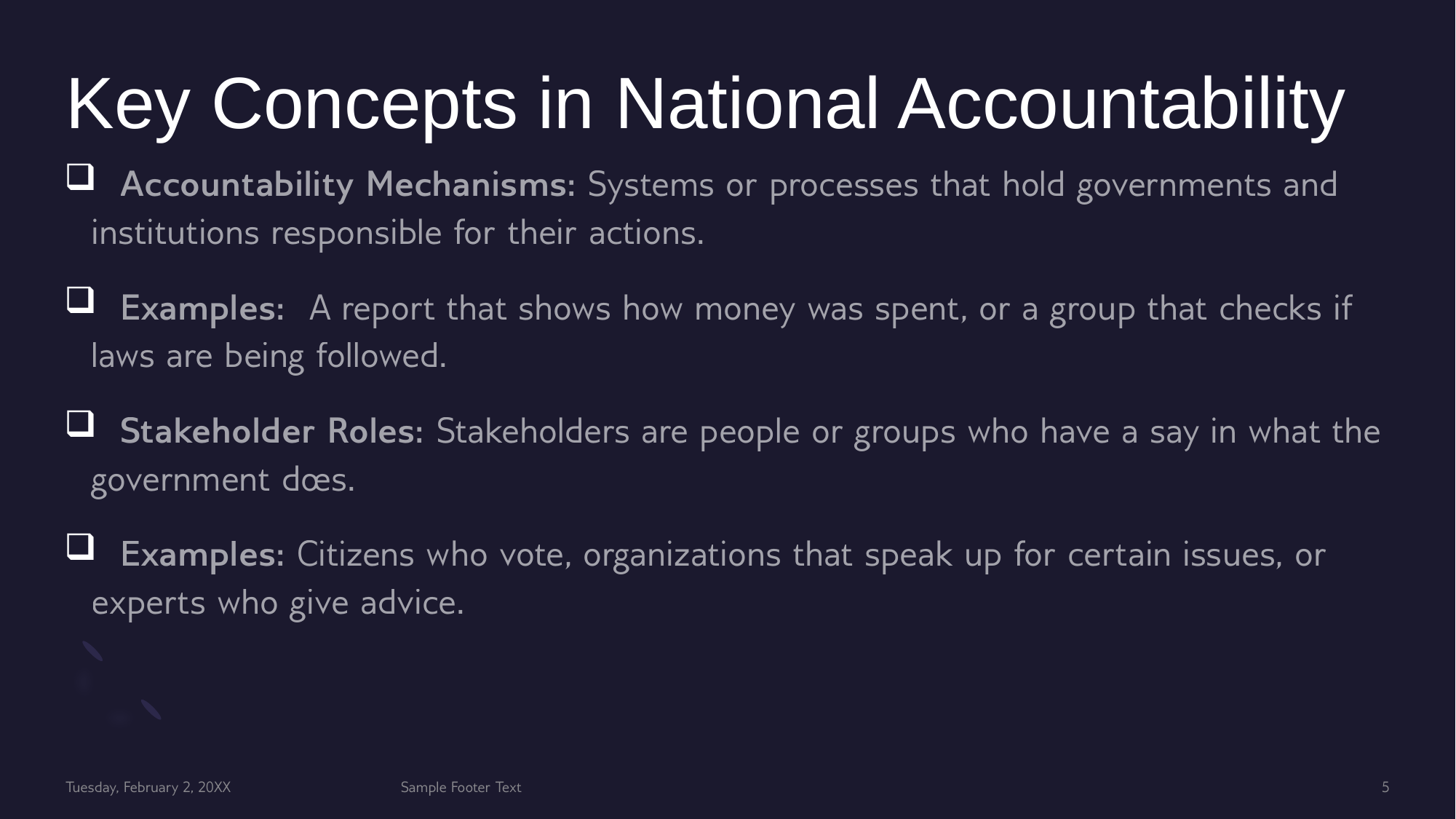

# Key Concepts in National Accountability
  Accountability Mechanisms: Systems or processes that hold governments and institutions responsible for their actions.
  Examples:  A report that shows how money was spent, or a group that checks if laws are being followed.
  Stakeholder Roles: Stakeholders are people or groups who have a say in what the government does.
  Examples: Citizens who vote, organizations that speak up for certain issues, or experts who give advice.
Tuesday, February 2, 20XX
Sample Footer Text
5